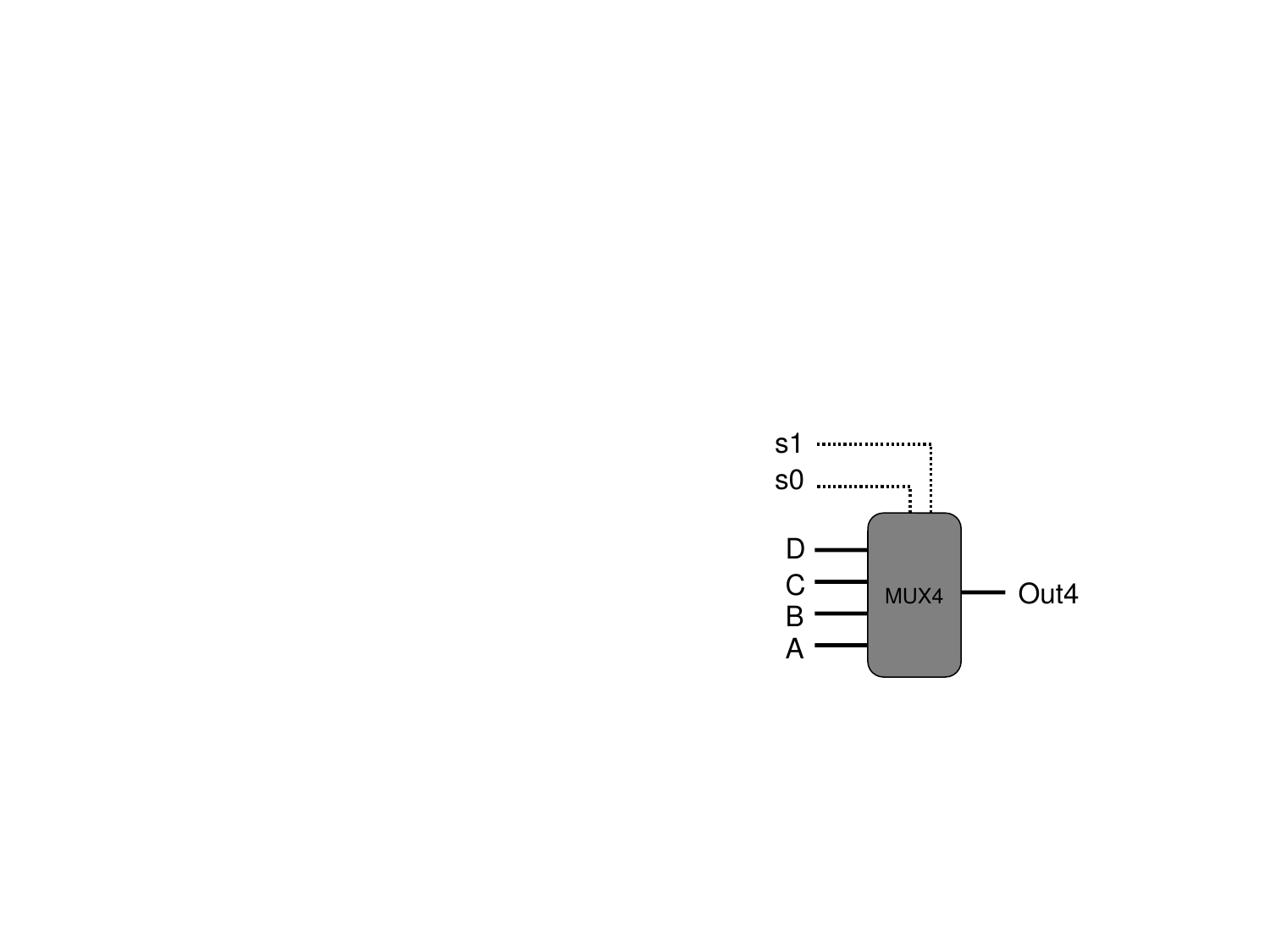

s1

s0

MUX4
D

C
Out4

B

A